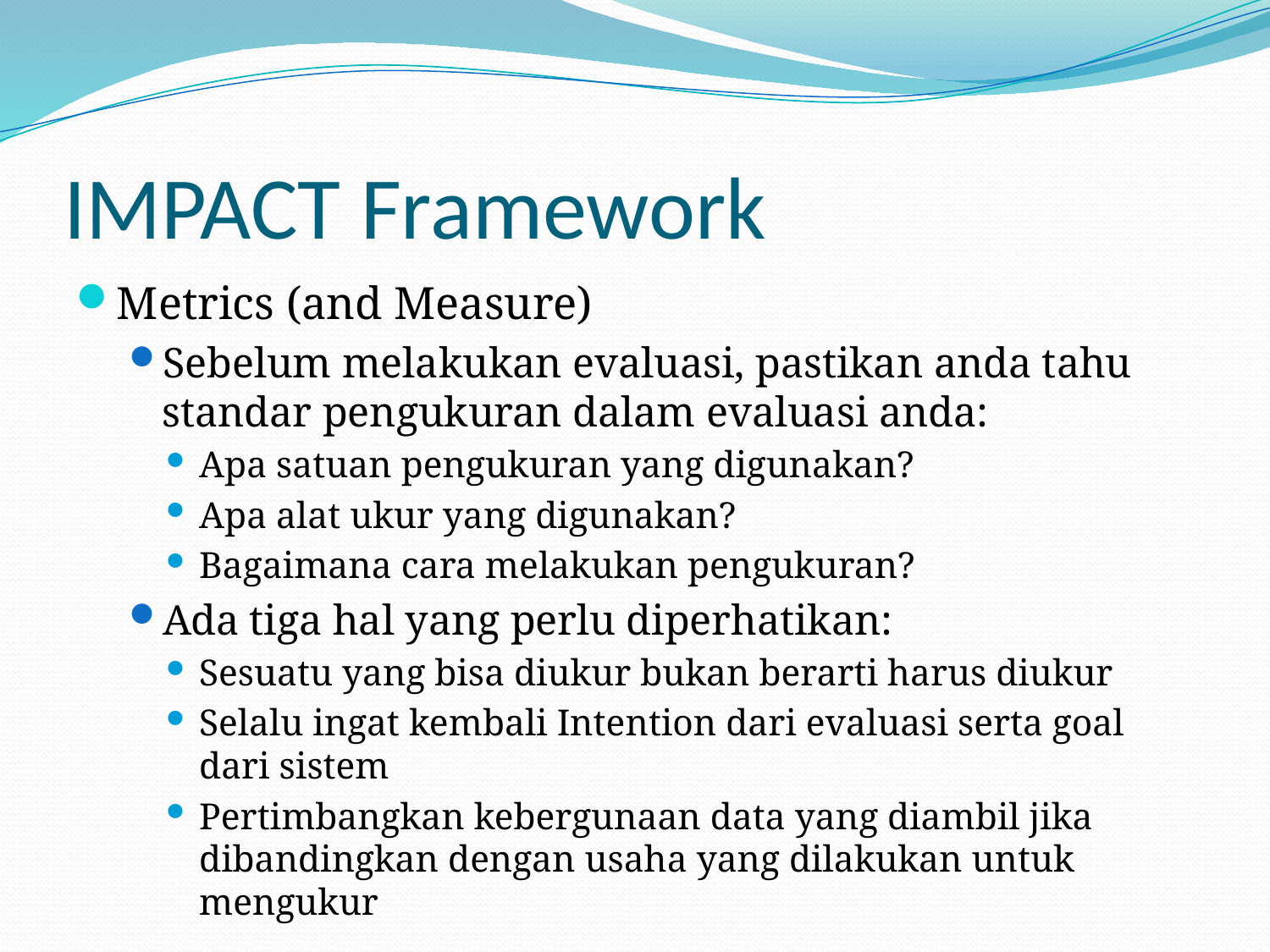

# IMPACT Framework
Metrics (and Measure)
Sebelum melakukan evaluasi, pastikan anda tahu standar pengukuran dalam evaluasi anda:
Apa satuan pengukuran yang digunakan?
Apa alat ukur yang digunakan?
Bagaimana cara melakukan pengukuran?
Ada tiga hal yang perlu diperhatikan:
Sesuatu yang bisa diukur bukan berarti harus diukur
Selalu ingat kembali Intention dari evaluasi serta goal dari sistem
Pertimbangkan kebergunaan data yang diambil jika dibandingkan dengan usaha yang dilakukan untuk mengukur